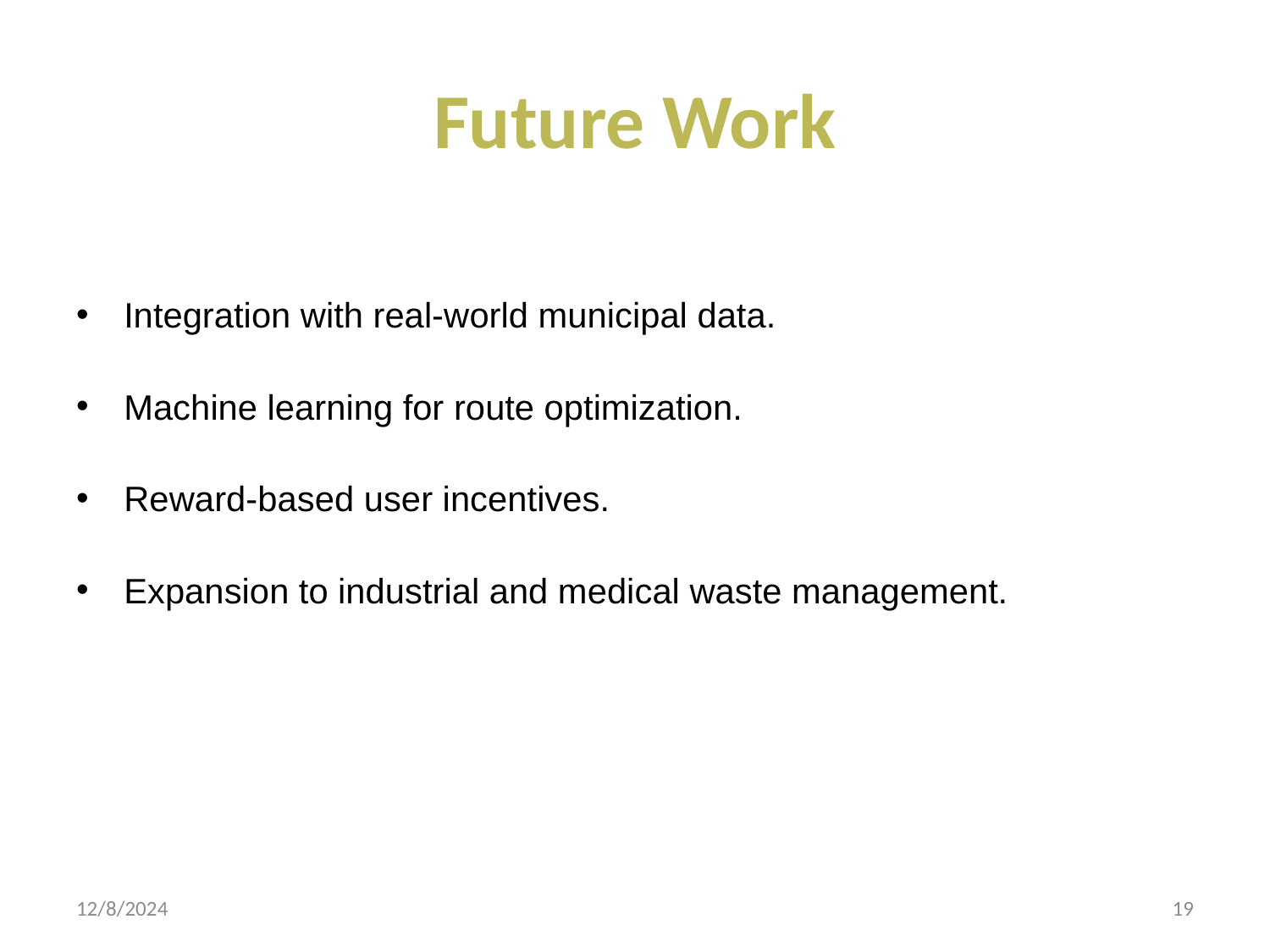

# Future Work
Integration with real-world municipal data.
Machine learning for route optimization.
Reward-based user incentives.
Expansion to industrial and medical waste management.
12/8/2024
19